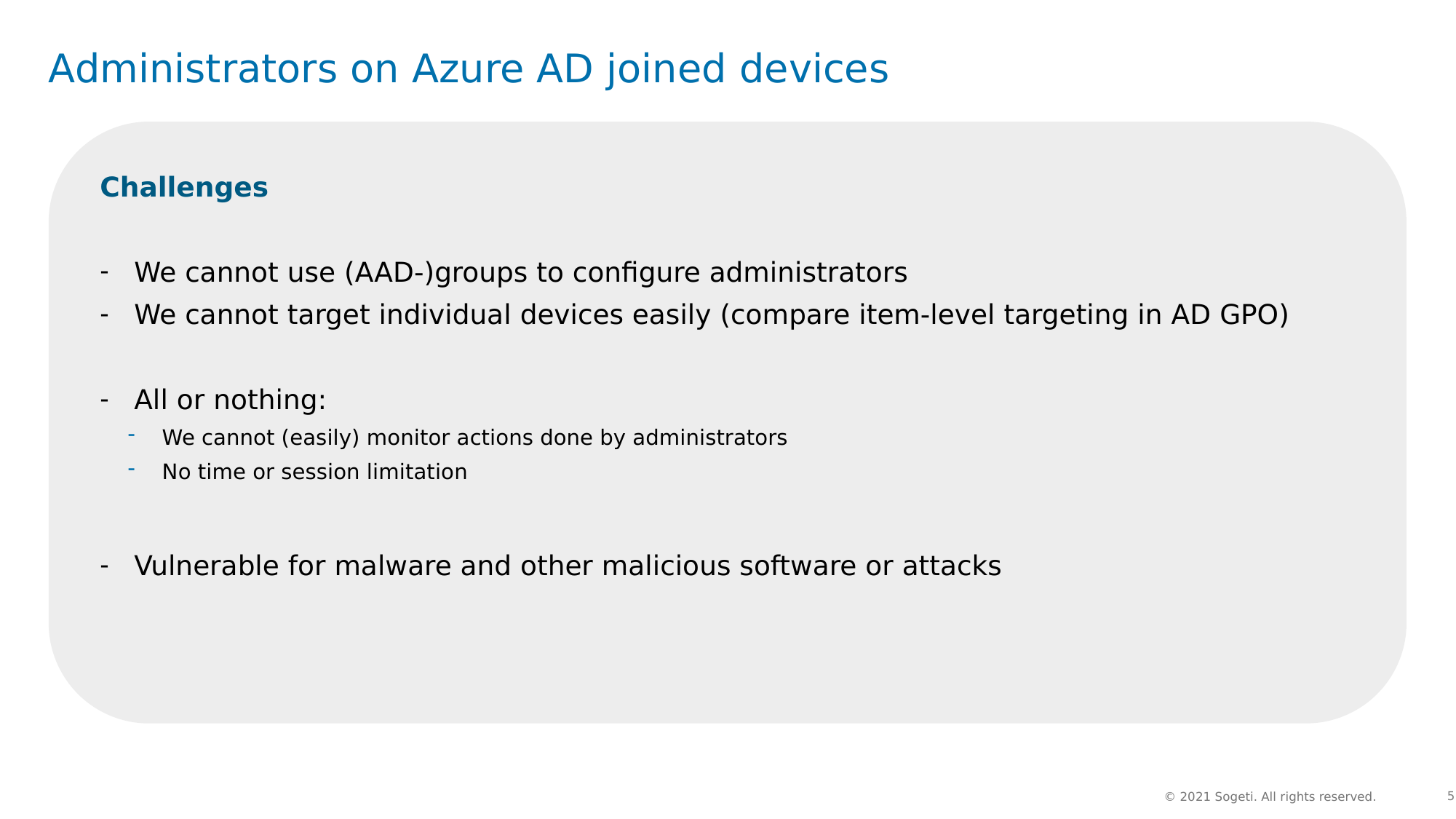

# Administrators on Azure AD joined devices

Challenges

We cannot use (AAD-)groups to configure administrators
We cannot target individual devices easily (compare item-level targeting in AD GPO)

All or nothing:
We cannot (easily) monitor actions done by administrators
No time or session limitation

Vulnerable for malware and other malicious software or attacks